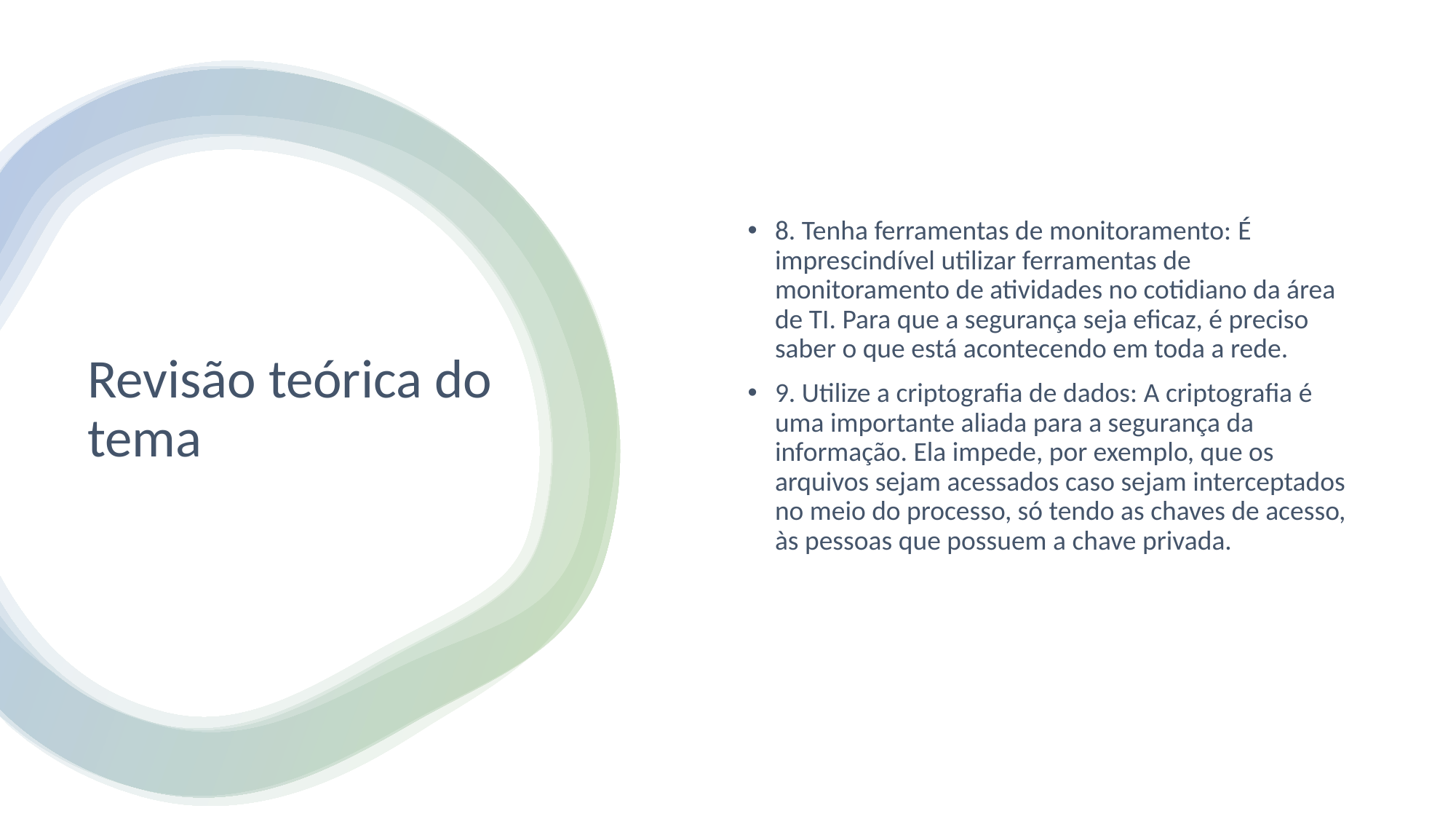

8. Tenha ferramentas de monitoramento: É imprescindível utilizar ferramentas de monitoramento de atividades no cotidiano da área de TI. Para que a segurança seja eficaz, é preciso saber o que está acontecendo em toda a rede.
9. Utilize a criptografia de dados: A criptografia é uma importante aliada para a segurança da informação. Ela impede, por exemplo, que os arquivos sejam acessados caso sejam interceptados no meio do processo, só tendo as chaves de acesso, às pessoas que possuem a chave privada.

# Revisão teórica do tema